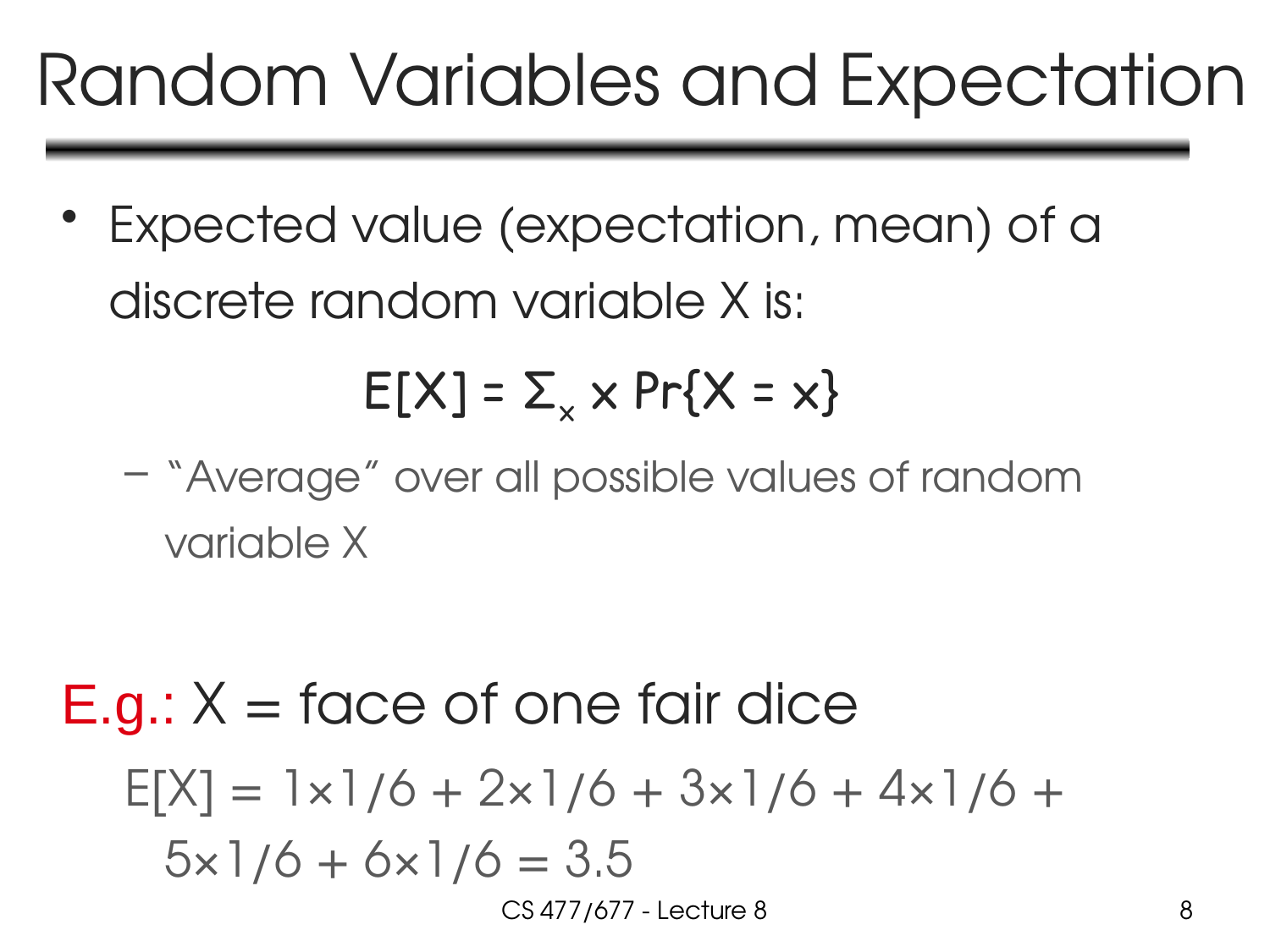

# Random Variables and Expectation
Expected value (expectation, mean) of a discrete random variable X is:
			E[X] = Σx x Pr{X = x}
“Average” over all possible values of random variable X

E.g.: X = face of one fair dice
E[X] = 1×1/6 + 2×1/6 + 3×1/6 + 4×1/6 + 5×1/6 + 6×1/6 = 3.5

CS 477/677 - Lecture 8
8